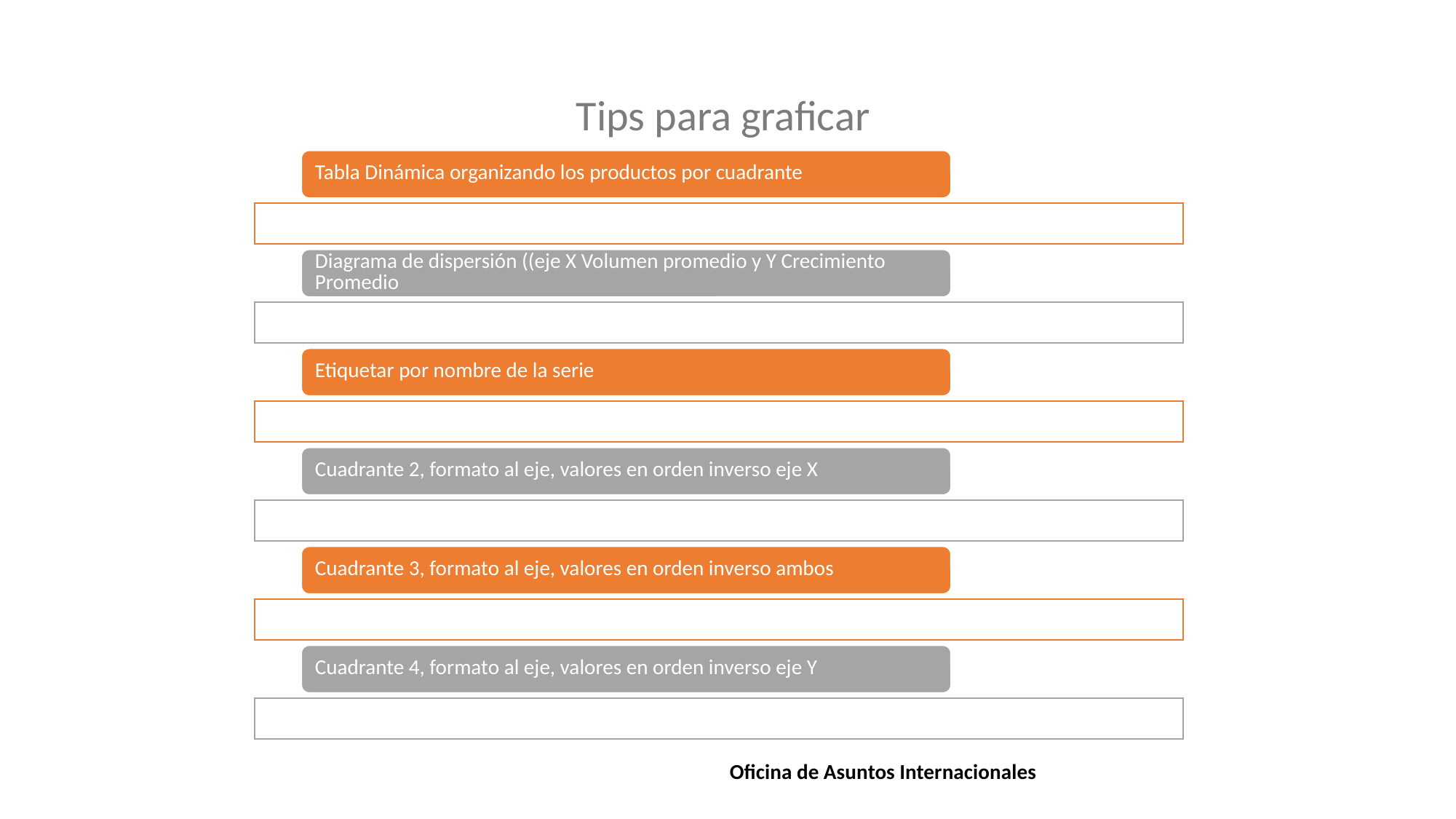

Tips para graficar
Tabla Dinámica organizando los productos por cuadrante
Diagrama de dispersión ((eje X Volumen promedio y Y Crecimiento Promedio
Etiquetar por nombre de la serie
Cuadrante 2, formato al eje, valores en orden inverso eje X
Cuadrante 3, formato al eje, valores en orden inverso ambos
Cuadrante 4, formato al eje, valores en orden inverso eje Y
1
Oficina de Asuntos Internacionales